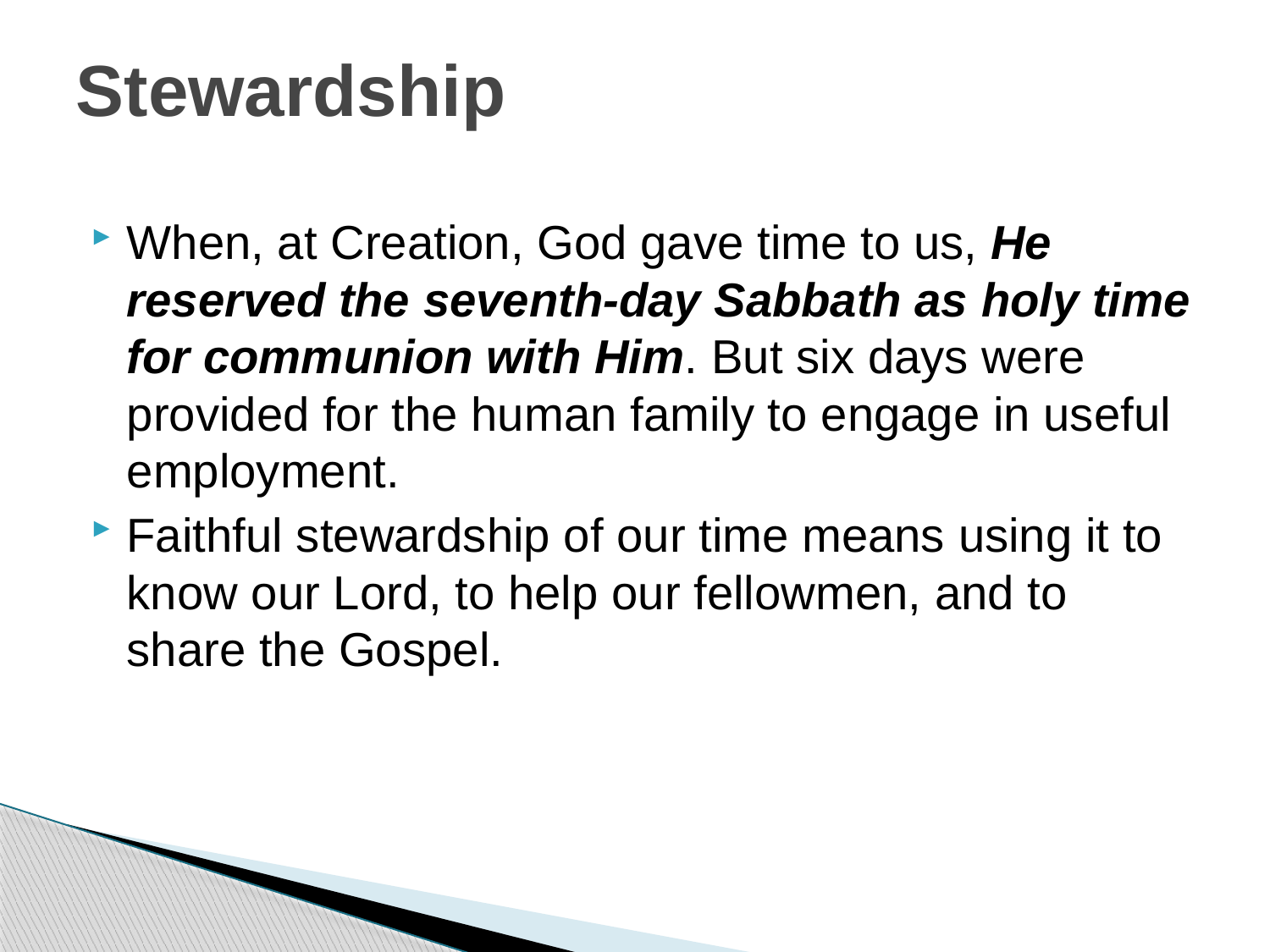

# Stewardship
When, at Creation, God gave time to us, He reserved the seventh-day Sabbath as holy time for communion with Him. But six days were provided for the human family to engage in useful employment.
Faithful stewardship of our time means using it to know our Lord, to help our fellowmen, and to share the Gospel.